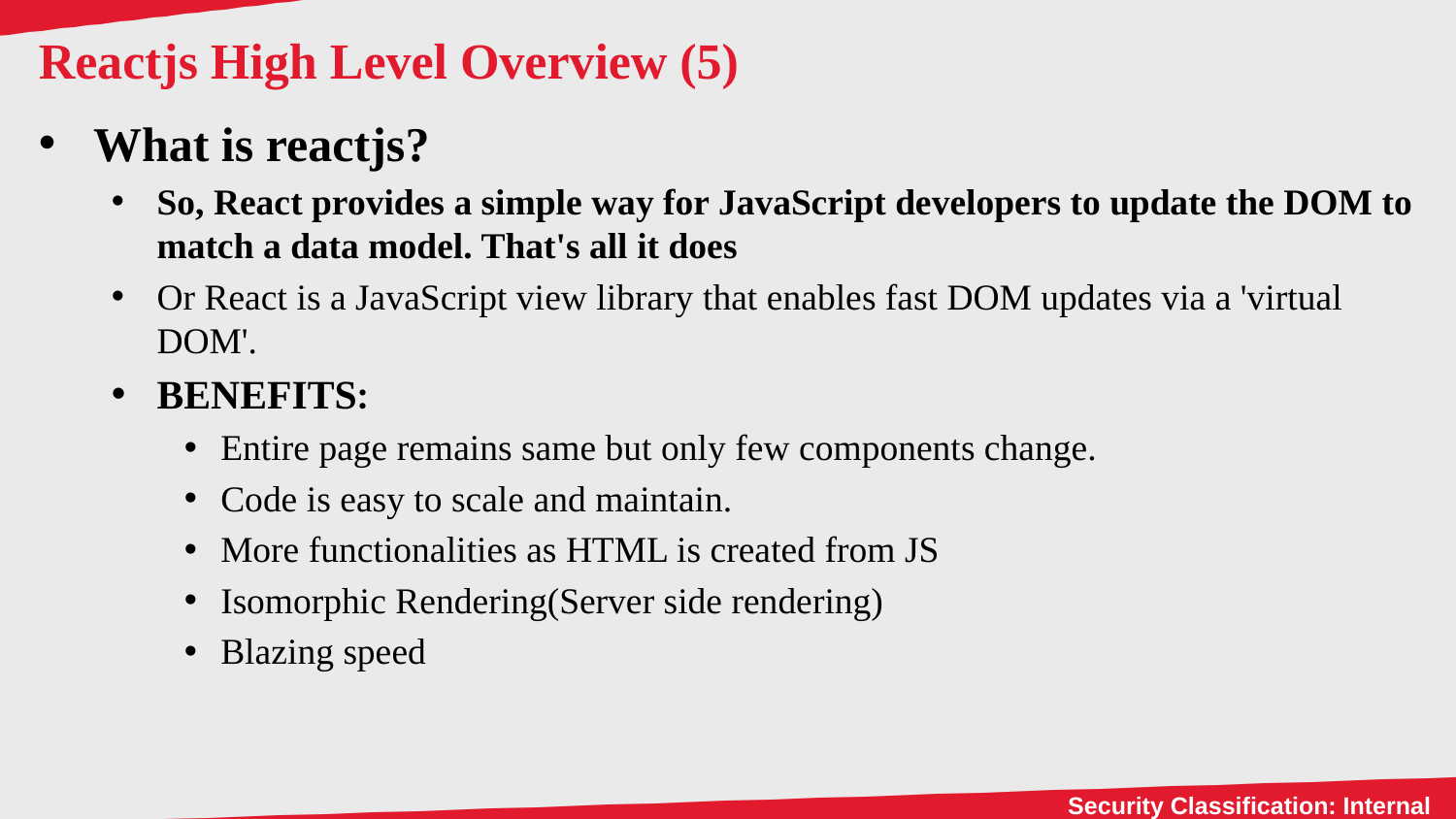

# Reactjs High Level Overview (5)
What is reactjs?
So, React provides a simple way for JavaScript developers to update the DOM to match a data model. That's all it does
Or React is a JavaScript view library that enables fast DOM updates via a 'virtual DOM'.
BENEFITS:
Entire page remains same but only few components change.
Code is easy to scale and maintain.
More functionalities as HTML is created from JS
Isomorphic Rendering(Server side rendering)
Blazing speed